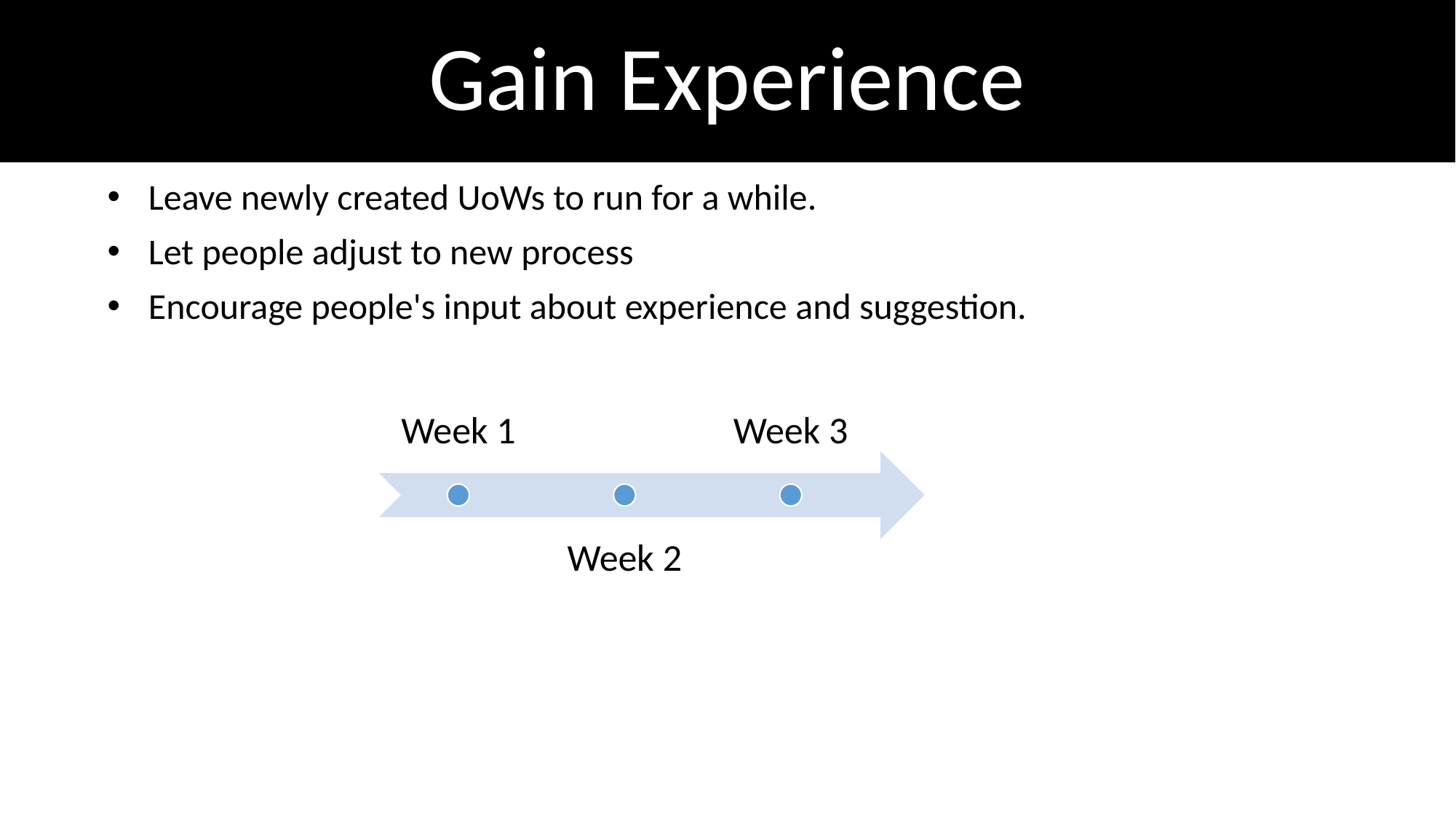

# Gain Experience
Leave newly created UoWs to run for a while.
Let people adjust to new process
Encourage people's input about experience and suggestion.

Week 1
Week 2
Week 3